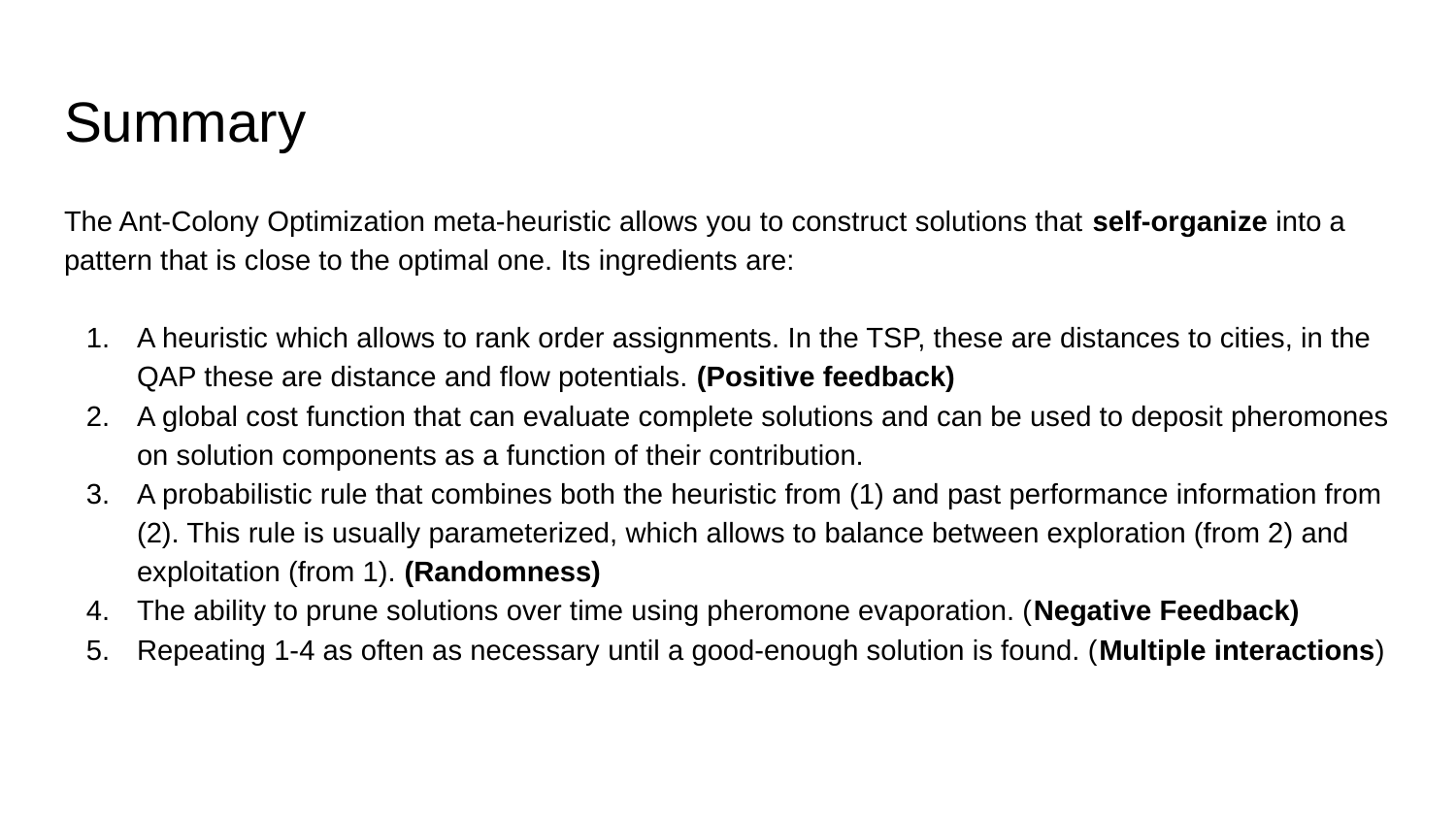

# Summary
The Ant-Colony Optimization meta-heuristic allows you to construct solutions that self-organize into a pattern that is close to the optimal one. Its ingredients are:

A heuristic which allows to rank order assignments. In the TSP, these are distances to cities, in the QAP these are distance and flow potentials. (Positive feedback)
A global cost function that can evaluate complete solutions and can be used to deposit pheromones on solution components as a function of their contribution.
A probabilistic rule that combines both the heuristic from (1) and past performance information from (2). This rule is usually parameterized, which allows to balance between exploration (from 2) and exploitation (from 1). (Randomness)
The ability to prune solutions over time using pheromone evaporation. (Negative Feedback)
Repeating 1-4 as often as necessary until a good-enough solution is found. (Multiple interactions)